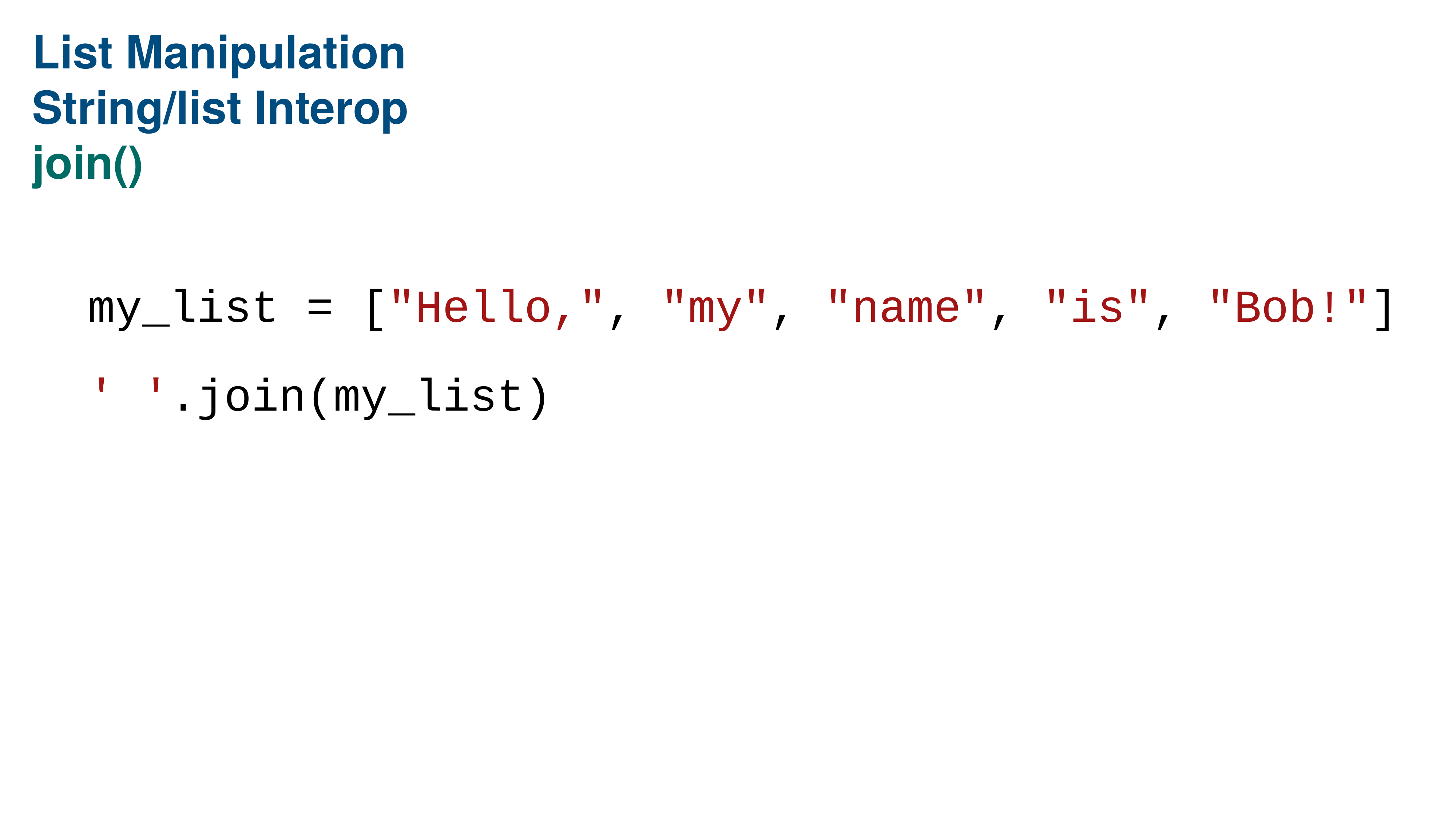

List Manipulation
String/list Interop
join()
"Bob!"
"Hello,"
"my"
"name"
"is"
my_list = ["Hello,", "my", "name", "is", "Bob!"]
' '
' '.join(my_list)
' '
' '
' '